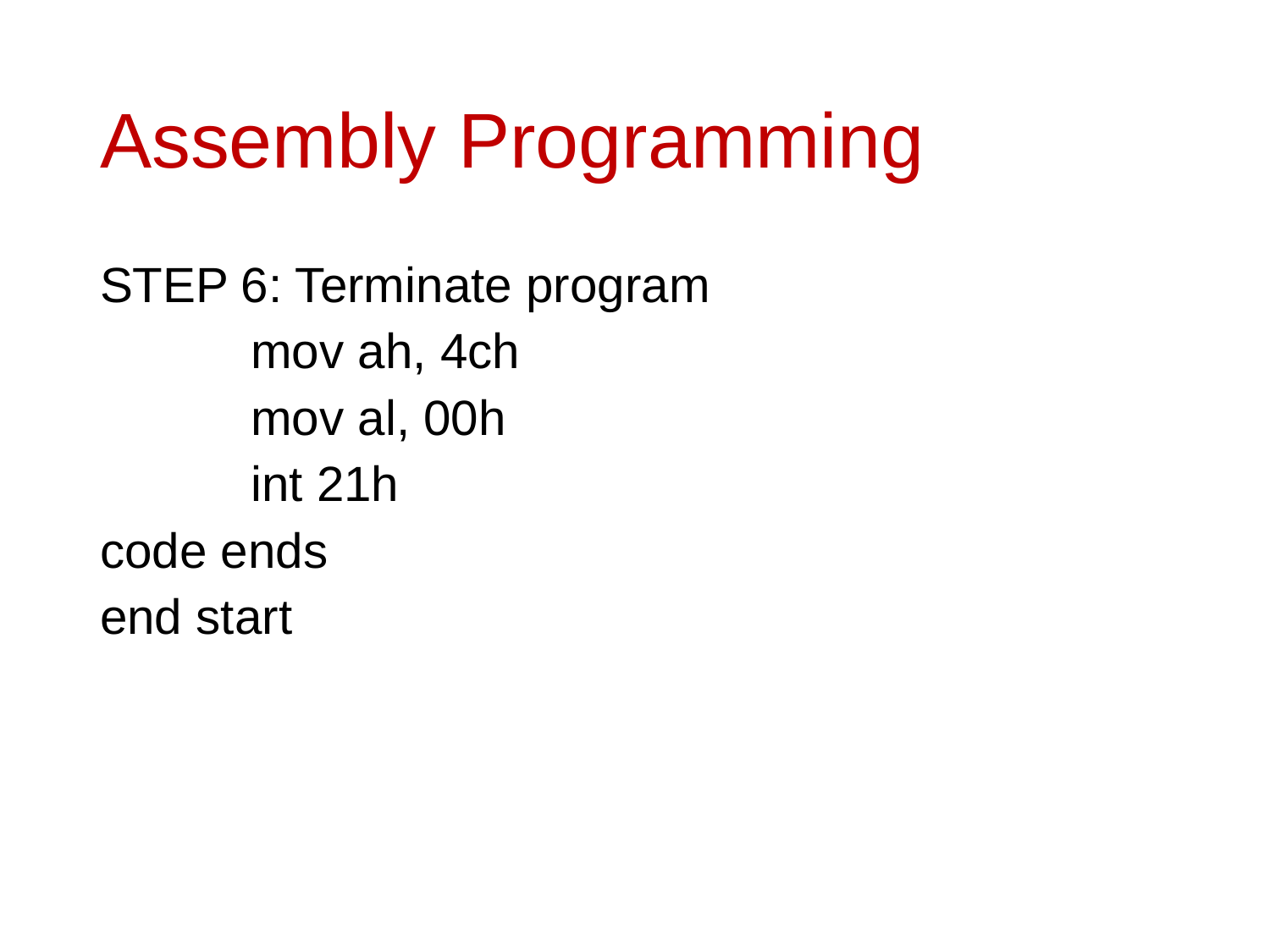

# Assembly Programming
STEP 6: Terminate program
		mov ah, 4ch
		mov al, 00h
		int 21h
code ends
end start